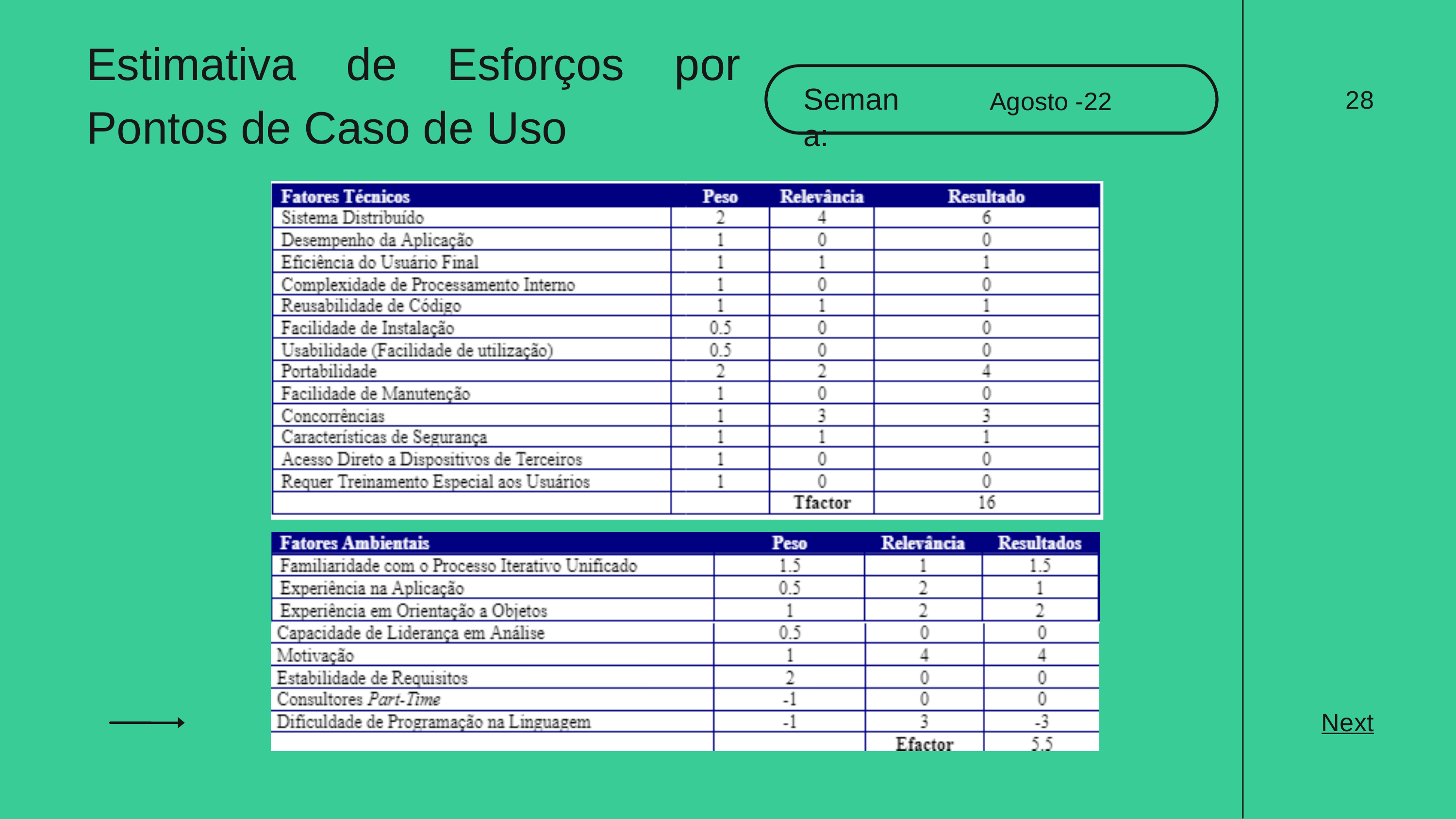

Estimativa de Esforços por Pontos de Caso de Uso

Semana:
Agosto -22

28

Next